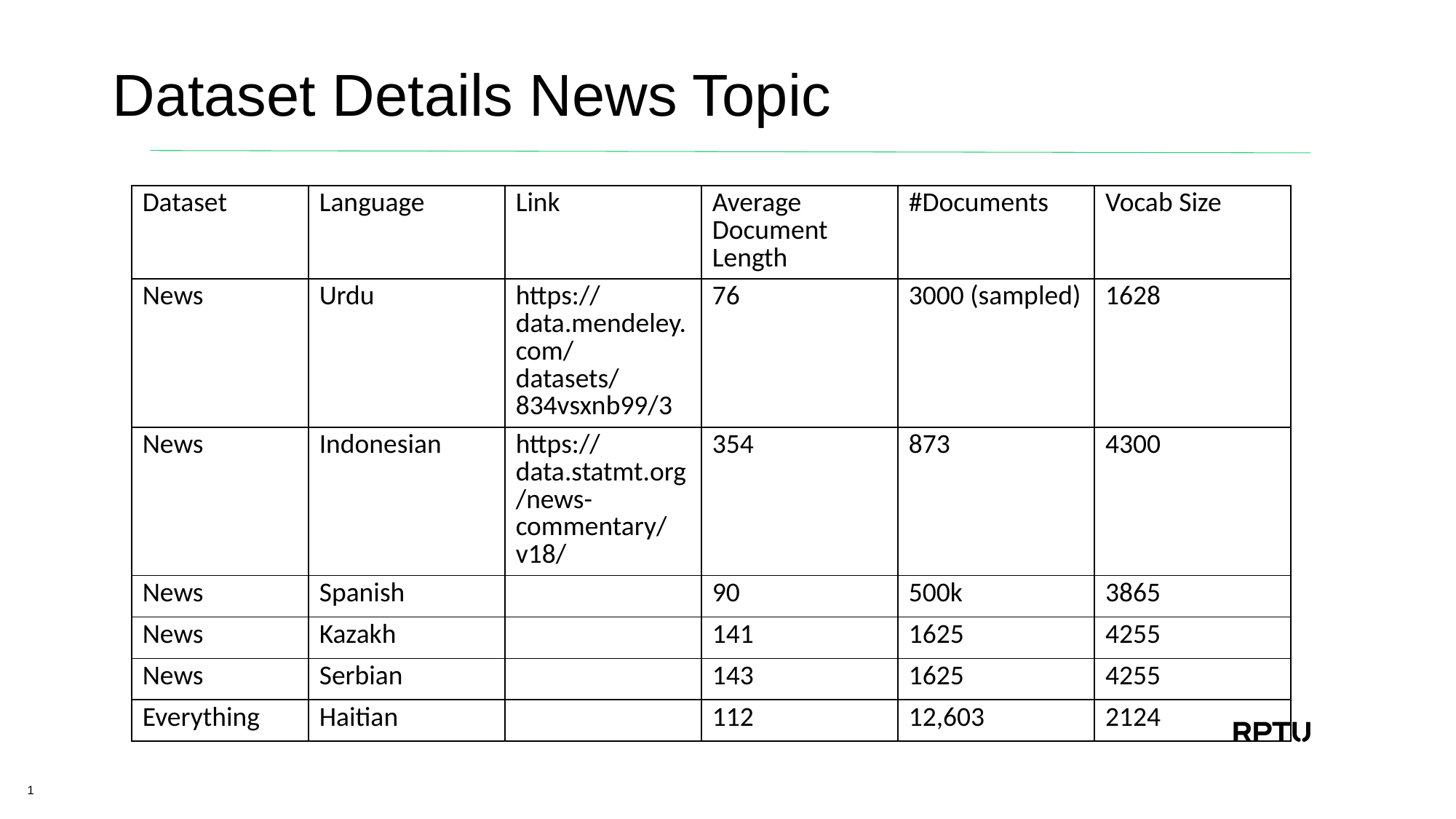

Dataset Details News Topic
| Dataset | Language | Link | Average Document Length | #Documents | Vocab Size |
| --- | --- | --- | --- | --- | --- |
| News | Urdu | https://data.mendeley.com/datasets/834vsxnb99/3 | 76 | 3000 (sampled) | 1628 |
| News | Indonesian | https://data.statmt.org/news-commentary/v18/ | 354 | 873 | 4300 |
| News | Spanish |  | 90 | 500k | 3865 |
| News | Kazakh |  | 141 | 1625 | 4255 |
| News | Serbian |  | 143 | 1625 | 4255 |
| Everything | Haitian |  | 112 | 12,603 | 2124 |
1